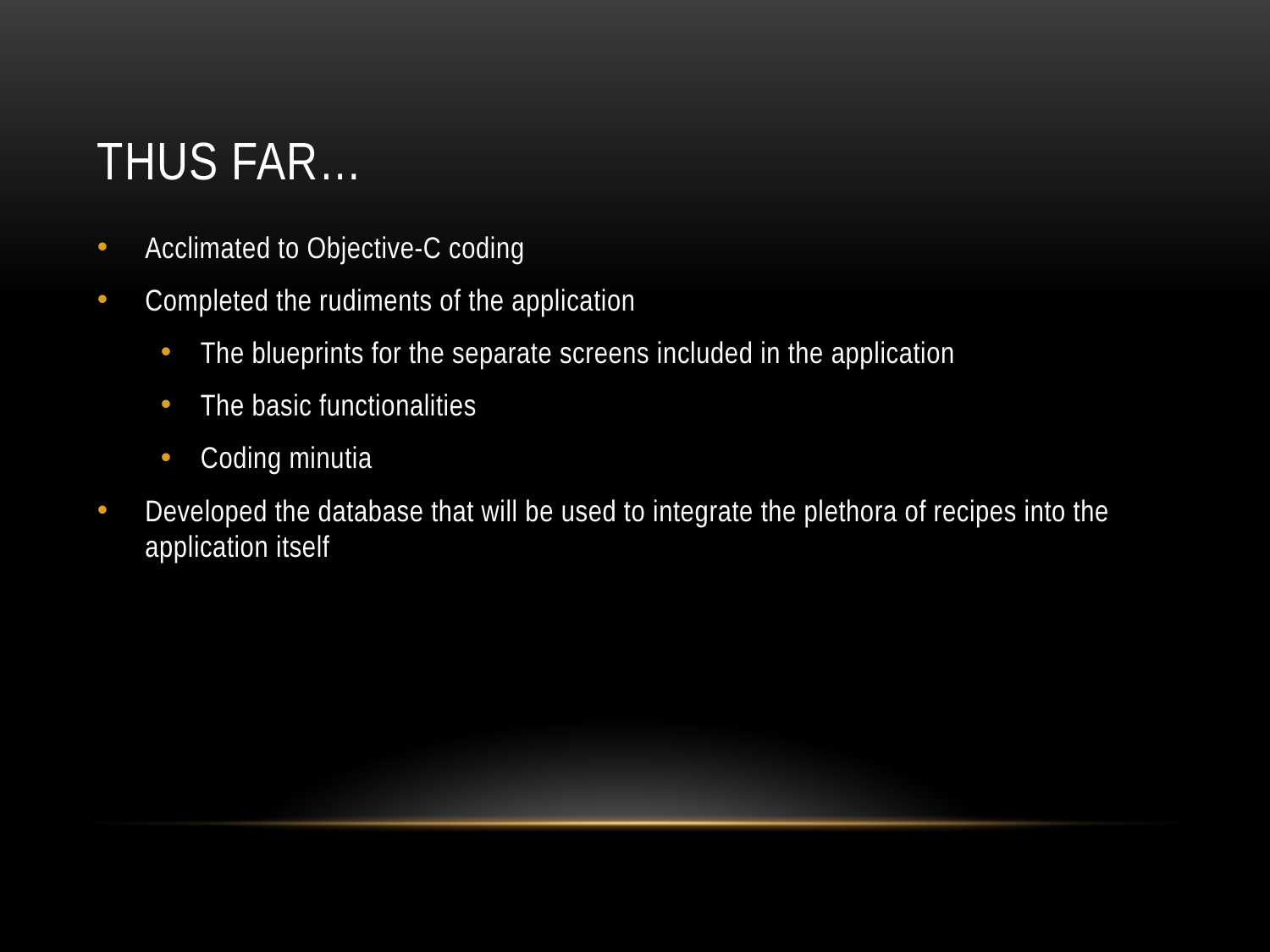

# Thus Far…
Acclimated to Objective-C coding
Completed the rudiments of the application
The blueprints for the separate screens included in the application
The basic functionalities
Coding minutia
Developed the database that will be used to integrate the plethora of recipes into the application itself